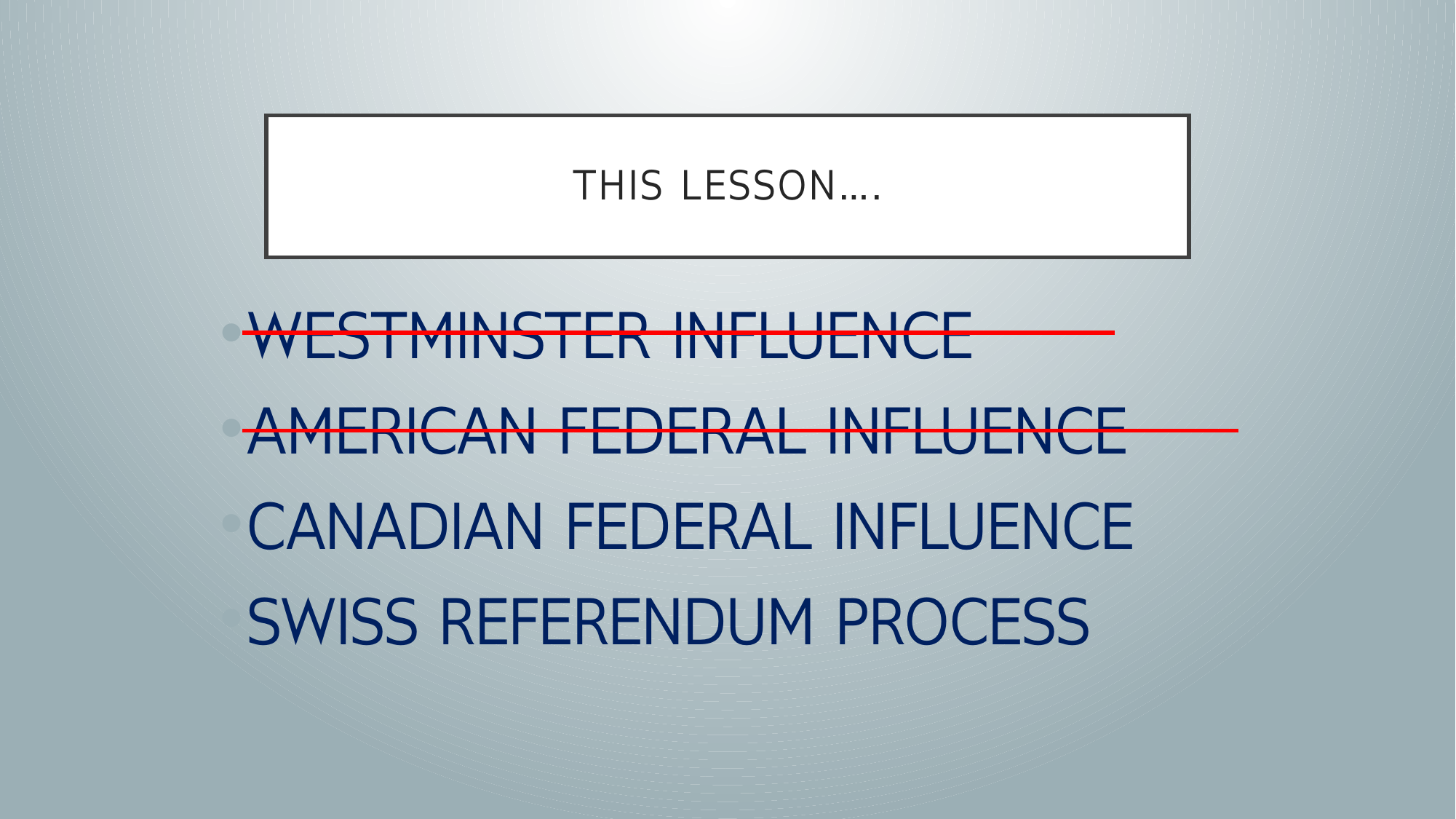

# THIS LESSON….
WESTMINSTER INFLUENCE
AMERICAN FEDERAL INFLUENCE
CANADIAN FEDERAL INFLUENCE
SWISS REFERENDUM PROCESS